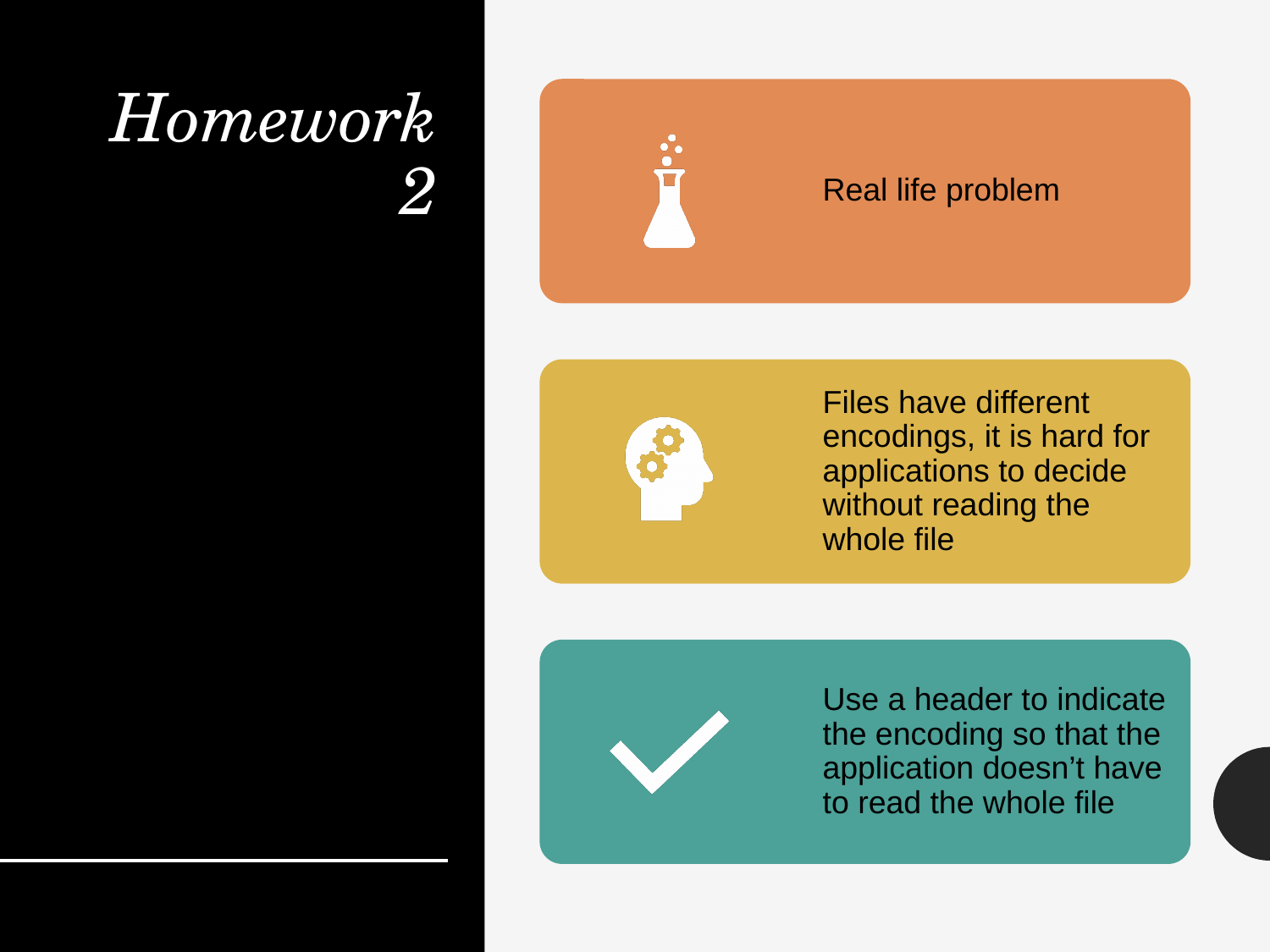

# Homework 2
Real life problem
Files have different encodings, it is hard for applications to decide without reading the whole file
Use a header to indicate the encoding so that the application doesn’t have to read the whole file